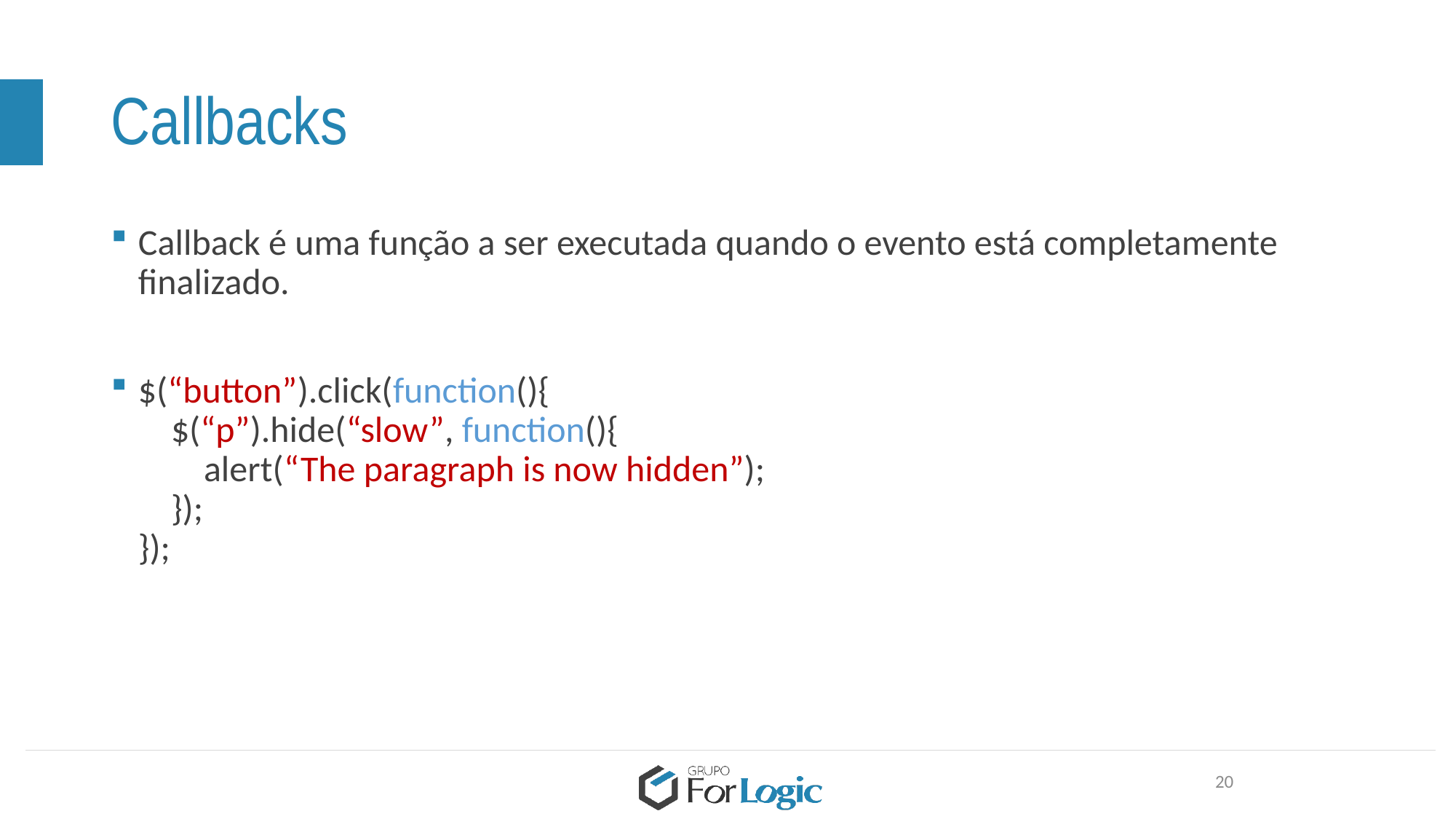

# Callbacks
Callback é uma função a ser executada quando o evento está completamente finalizado.

$(“button”).click(function(){
    $(“p”).hide(“slow”, function(){
        alert(“The paragraph is now hidden”);
    });
});
20